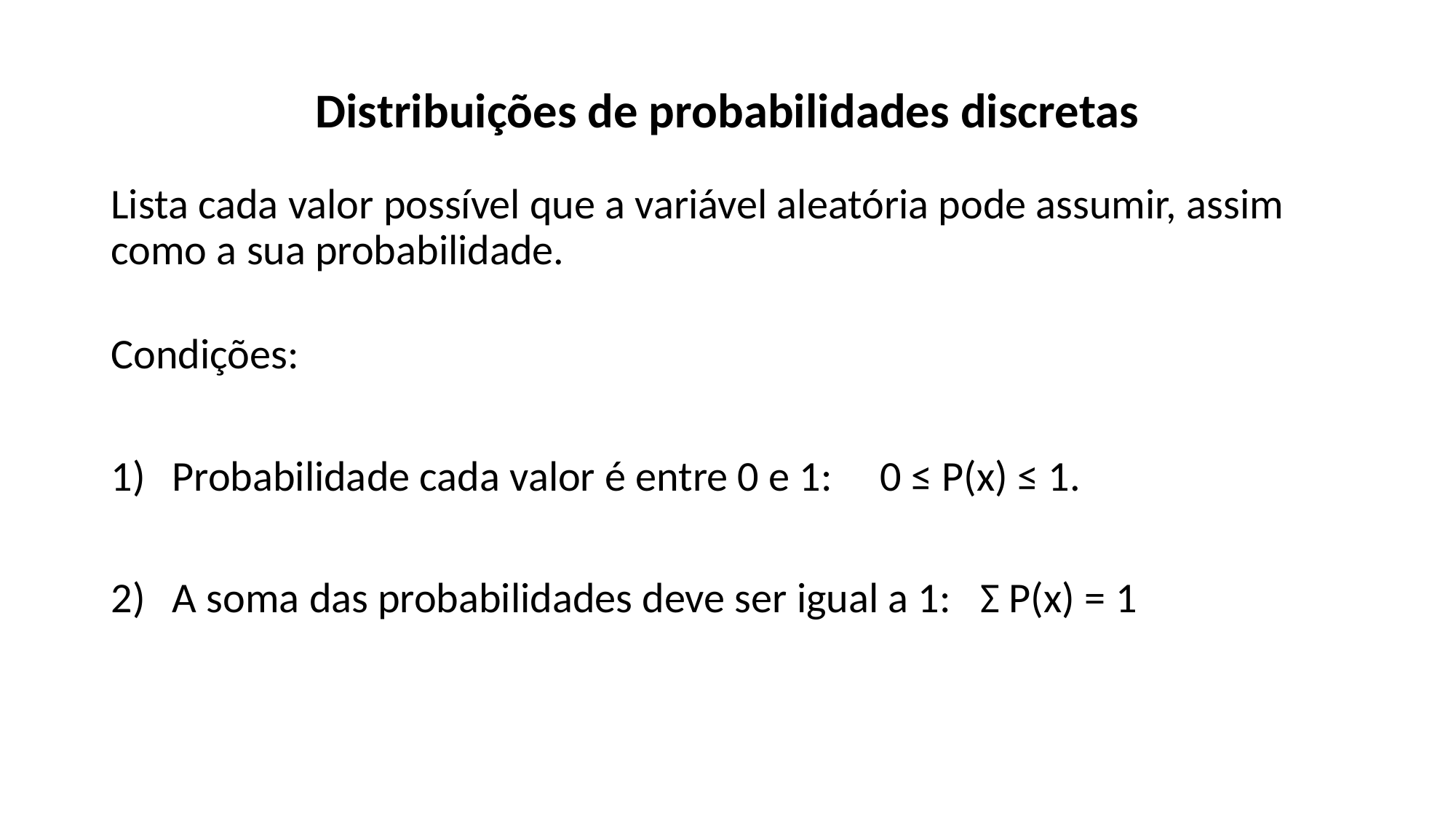

Distribuições de probabilidades discretas

Lista cada valor possível que a variável aleatória pode assumir, assim como a sua probabilidade.

Condições:

Probabilidade cada valor é entre 0 e 1:     0 ≤ P(x) ≤ 1.

A soma das probabilidades deve ser igual a 1:   Σ P(x) = 1